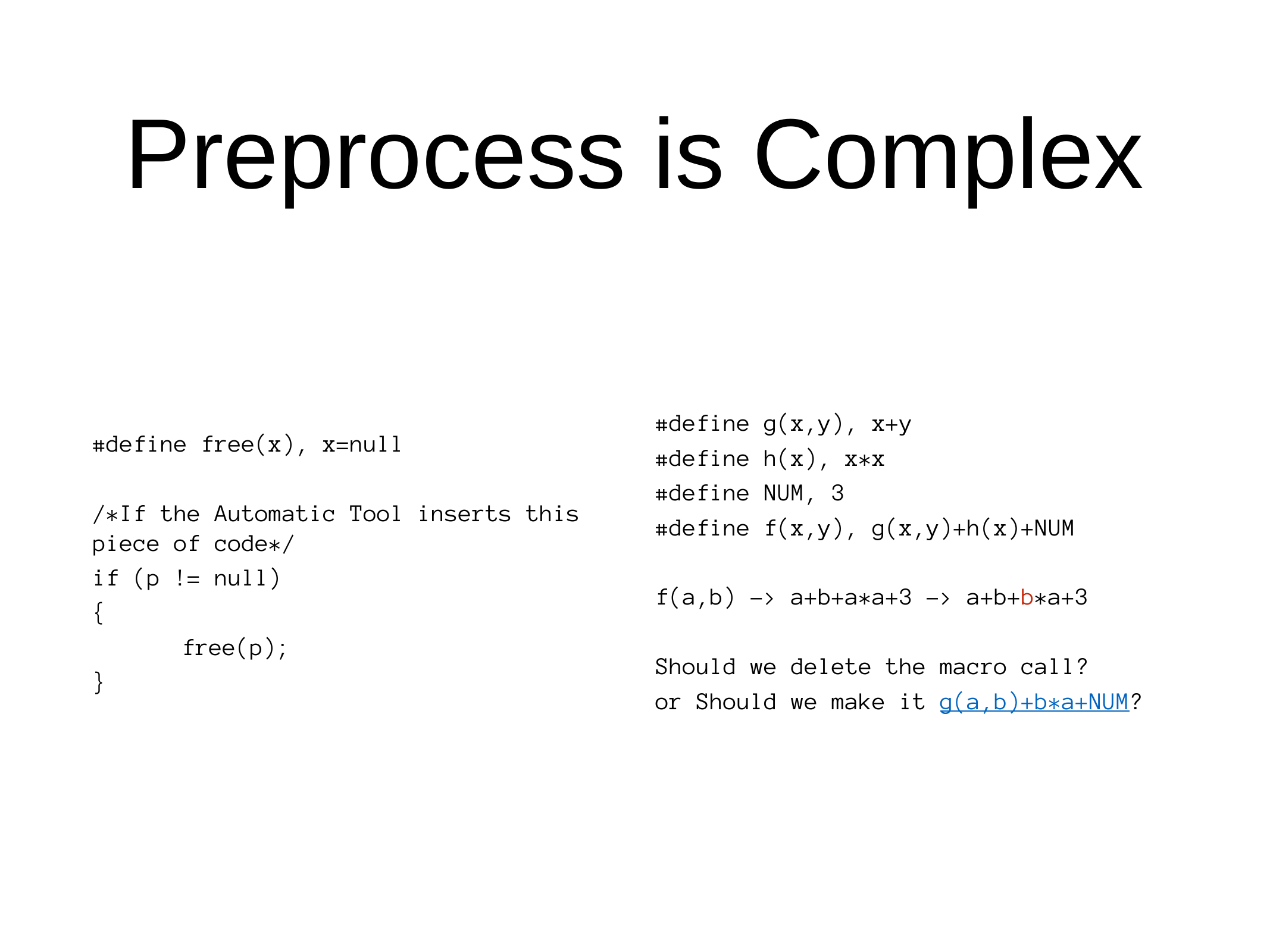

# Preprocess is Complex
#define g(x,y), x+y
#define h(x), x*x
#define NUM, 3
#define f(x,y), g(x,y)+h(x)+NUM

f(a,b) -> a+b+a*a+3 -> a+b+b*a+3

Should we delete the macro call?
or Should we make it g(a,b)+b*a+NUM?
#define free(x), x=null

/*If the Automatic Tool inserts this piece of code*/
if (p != null)
{
	free(p);
}